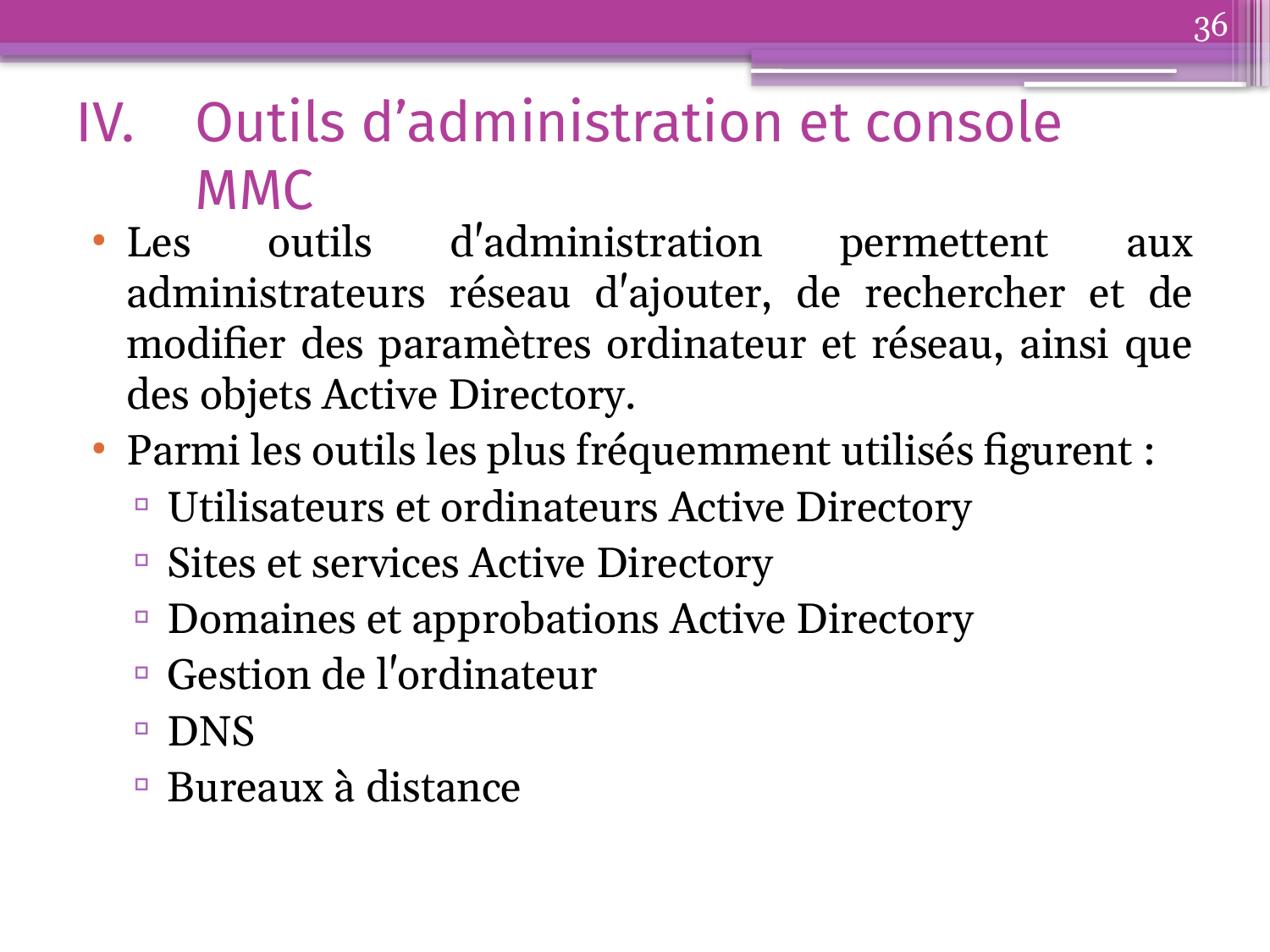

36
# Outils d’administration et console MMC
Les outils d'administration permettent aux administrateurs réseau d'ajouter, de rechercher et de modifier des paramètres ordinateur et réseau, ainsi que des objets Active Directory.
Parmi les outils les plus fréquemment utilisés figurent :
Utilisateurs et ordinateurs Active Directory
Sites et services Active Directory
Domaines et approbations Active Directory
Gestion de l'ordinateur
DNS
Bureaux à distance